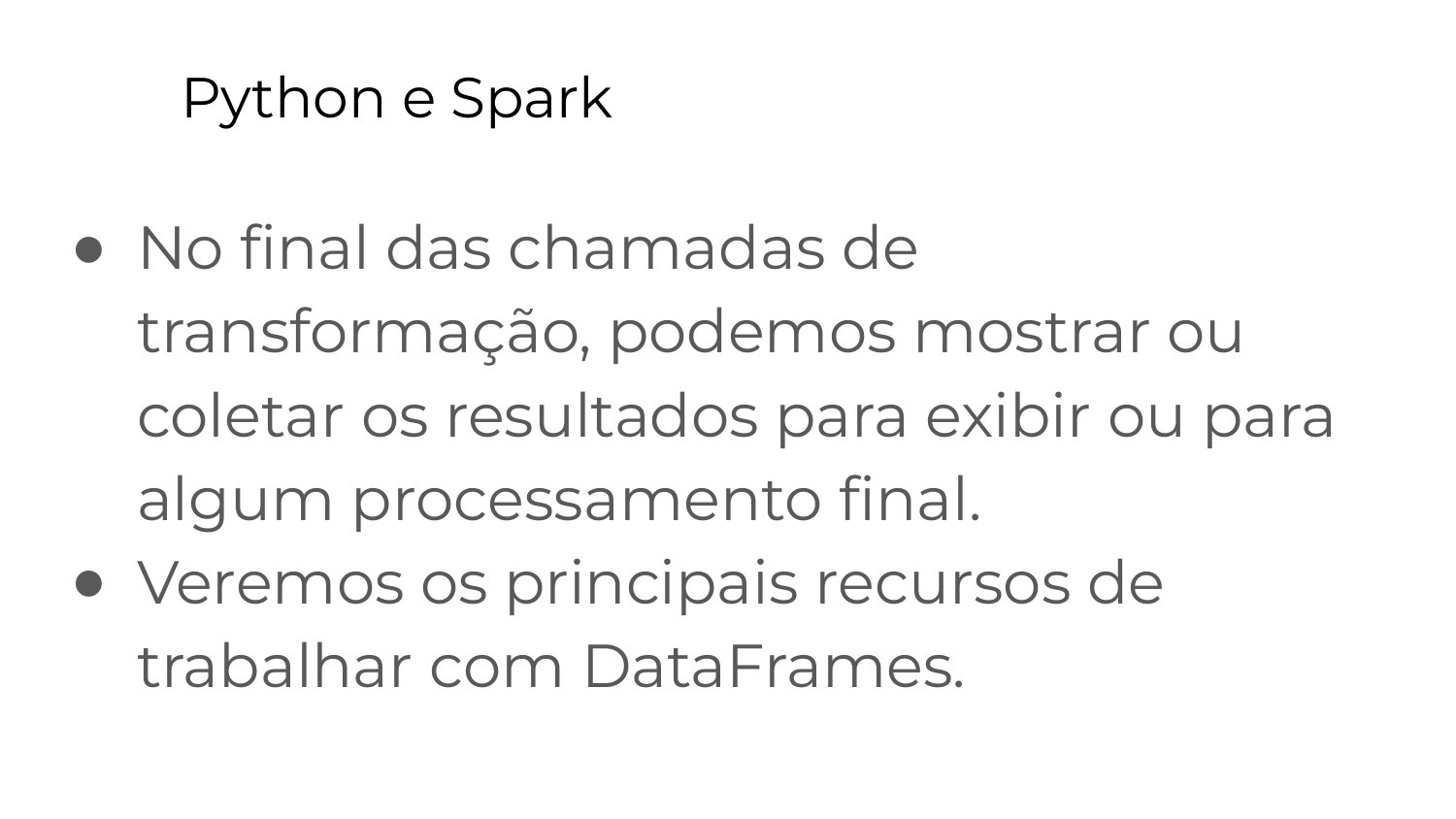

# Python e Spark
No final das chamadas de transformação, podemos mostrar ou coletar os resultados para exibir ou para algum processamento final.
Veremos os principais recursos de trabalhar com DataFrames.